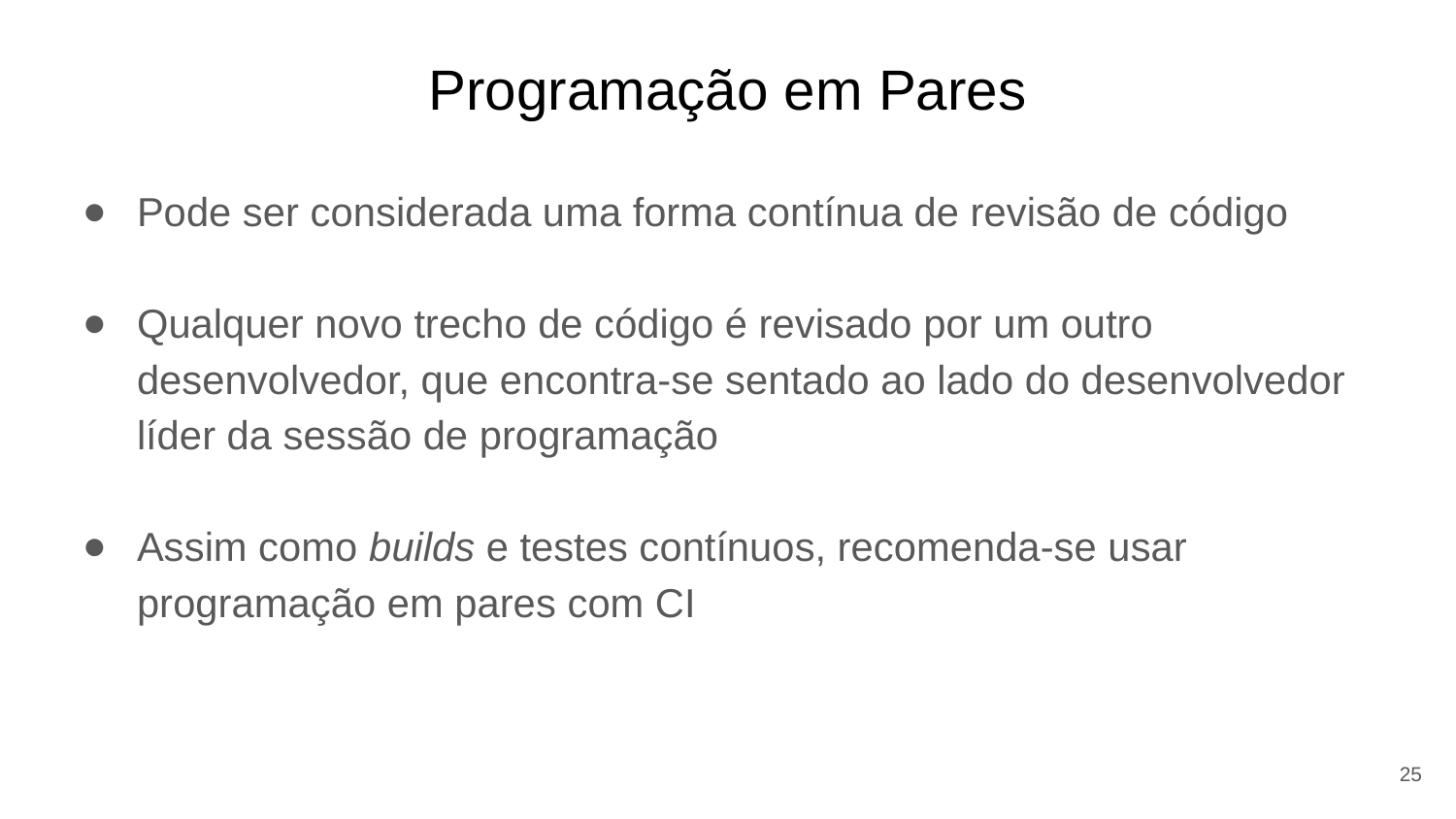

# Programação em Pares
Pode ser considerada uma forma contínua de revisão de código

Qualquer novo trecho de código é revisado por um outro desenvolvedor, que encontra-se sentado ao lado do desenvolvedor líder da sessão de programação

Assim como builds e testes contínuos, recomenda-se usar programação em pares com CI
25